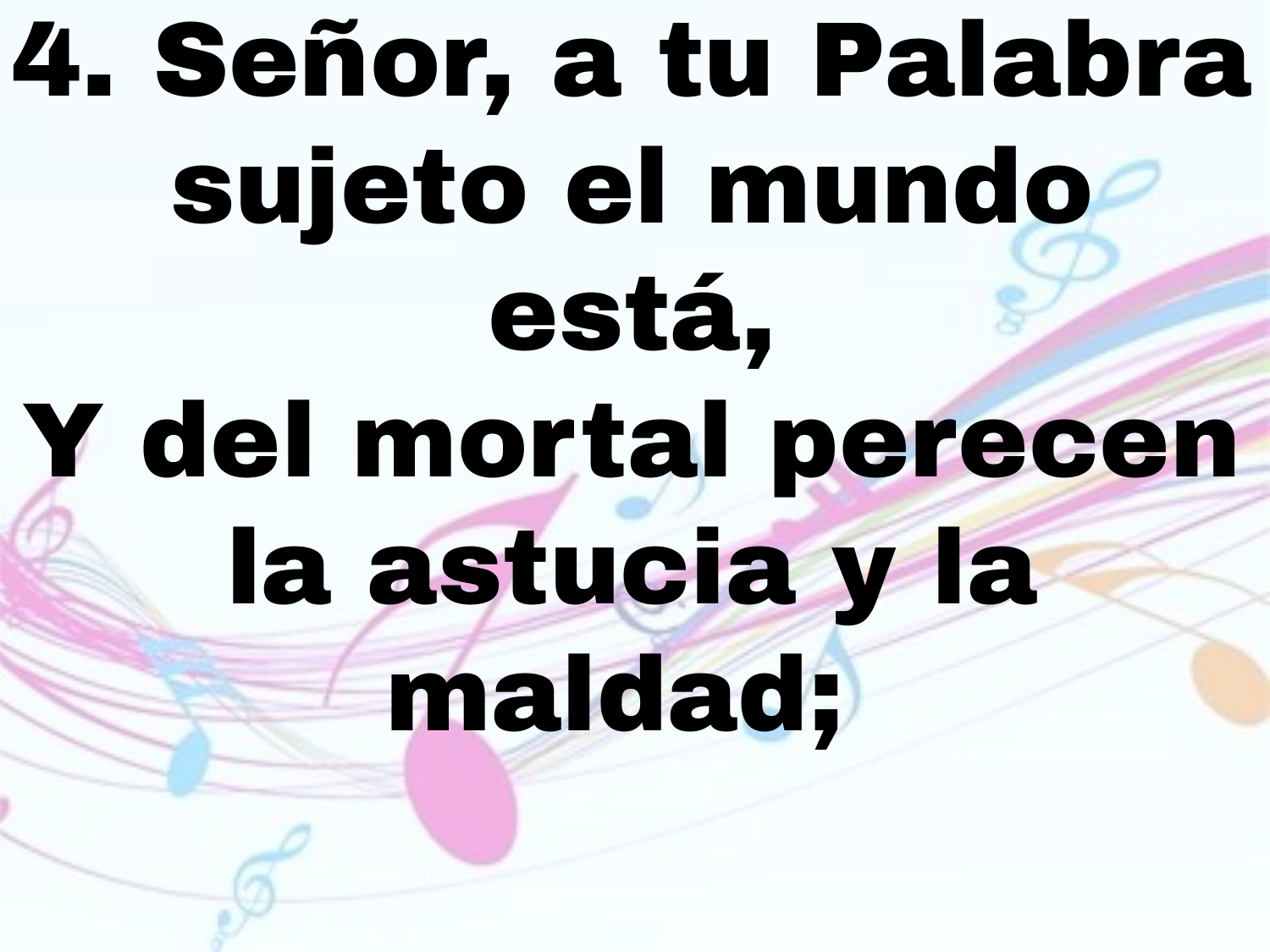

4. Señor, a tu Palabra sujeto el mundo
está,
Y del mortal perecen la astucia y la
maldad;